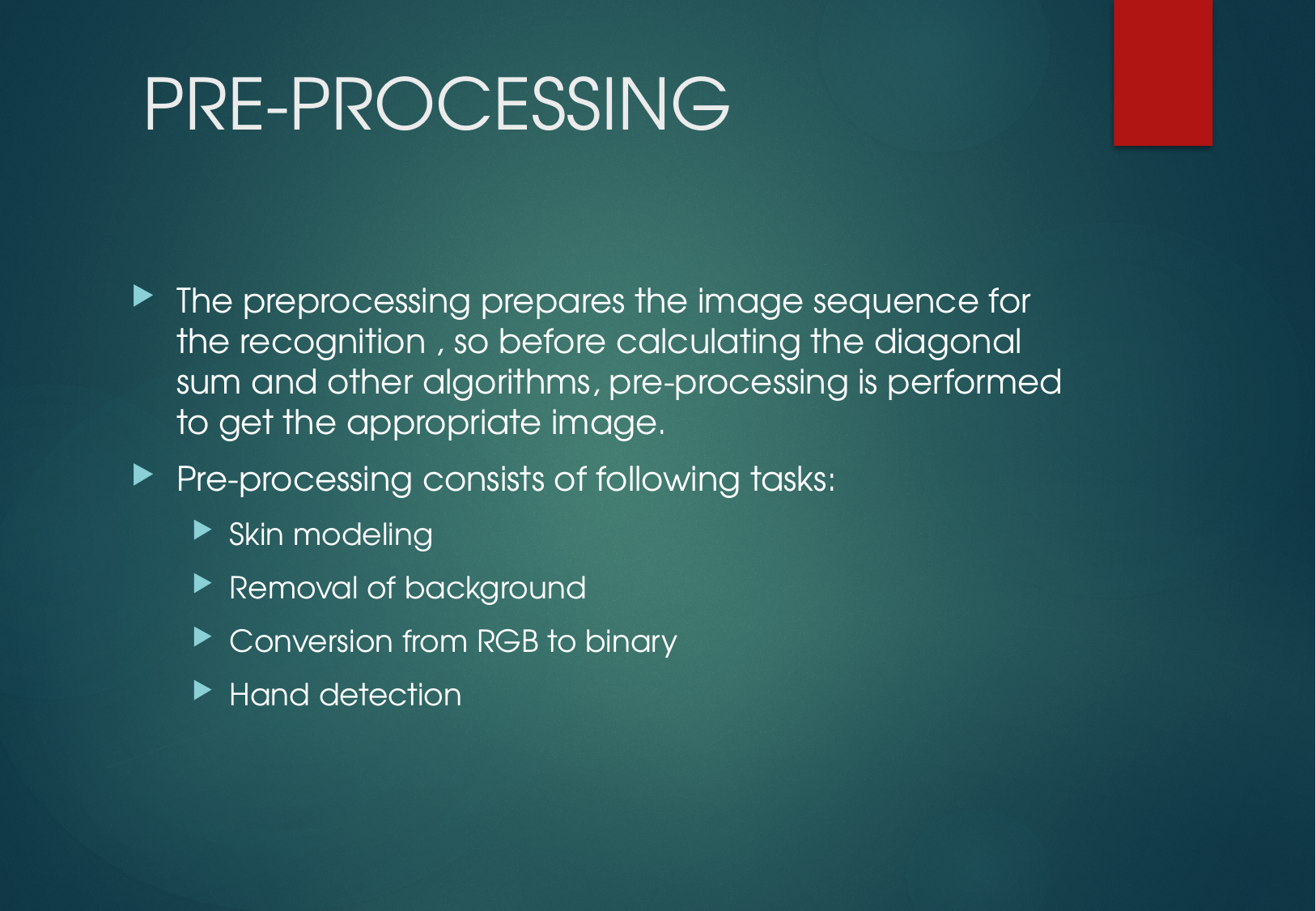

# PRE-PROCESSING
The preprocessing prepares the image sequence for the recognition , so before calculating the diagonal sum and other algorithms, pre-processing is performed to get the appropriate image.
Pre-processing consists of following tasks:
Skin modeling
Removal of background
Conversion from RGB to binary
Hand detection